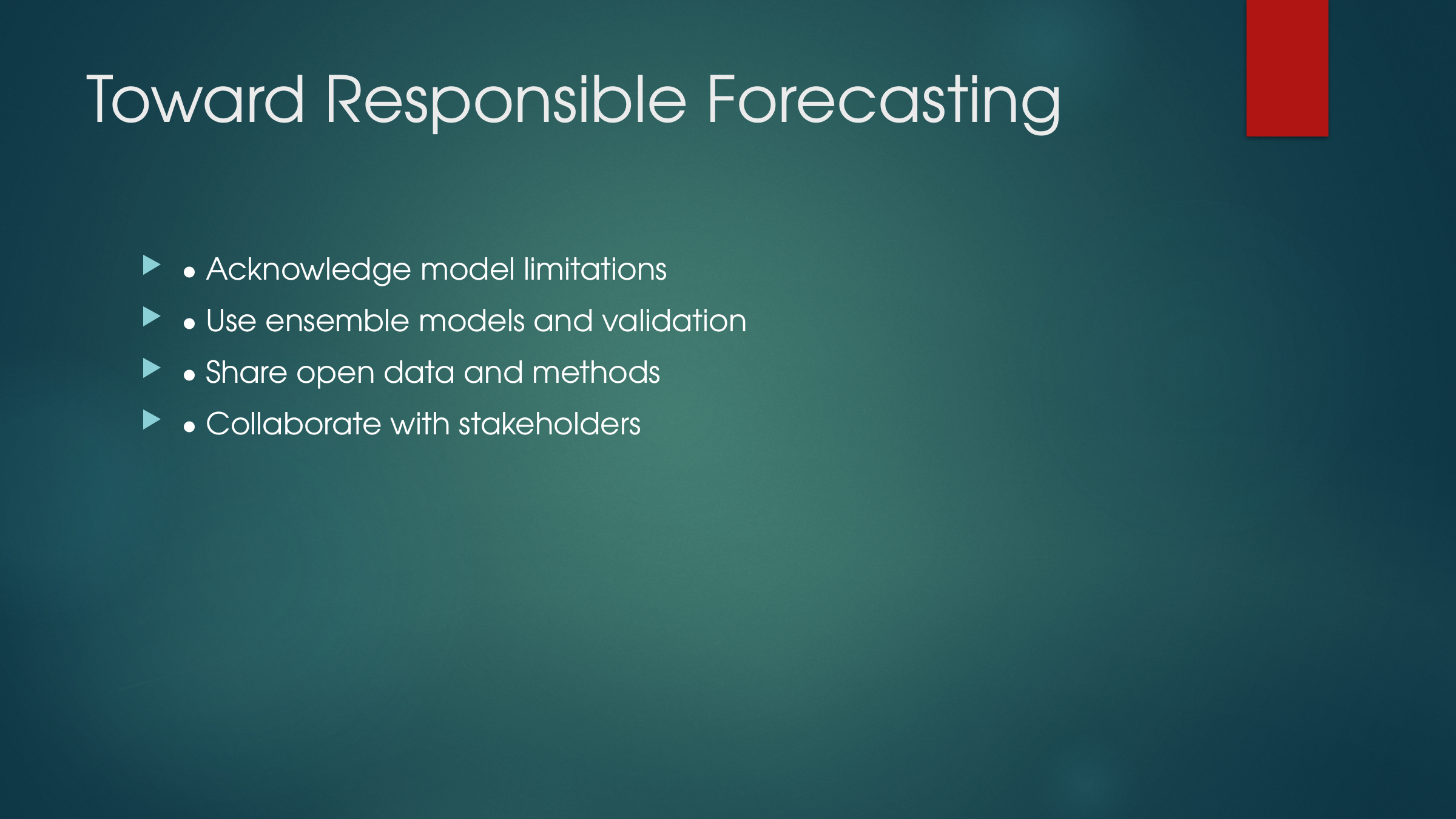

# Toward Responsible Forecasting
• Acknowledge model limitations
• Use ensemble models and validation
• Share open data and methods
• Collaborate with stakeholders